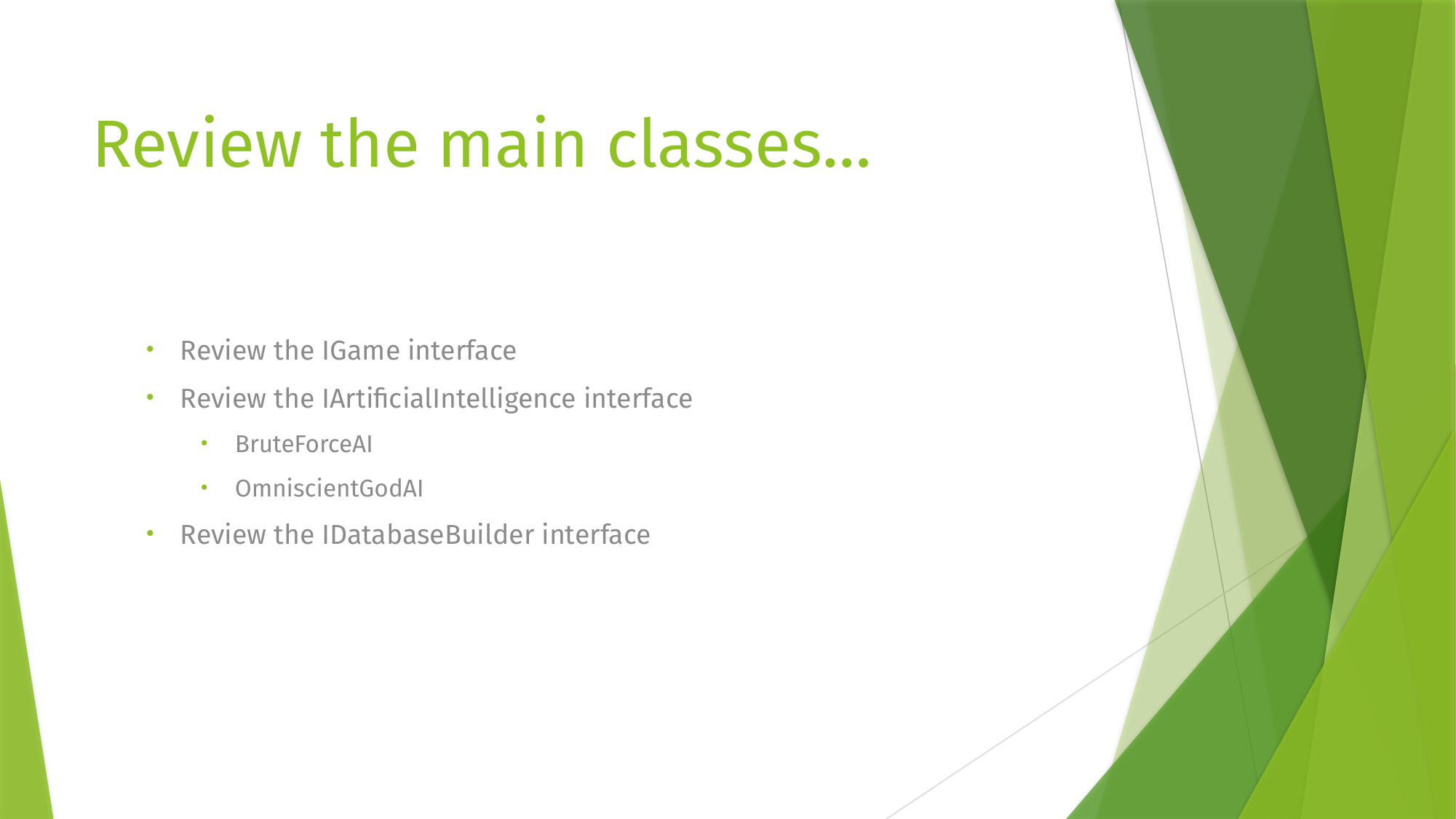

# Review the main classes…
Review the IGame interface
Review the IArtificialIntelligence interface
BruteForceAI
OmniscientGodAI
Review the IDatabaseBuilder interface